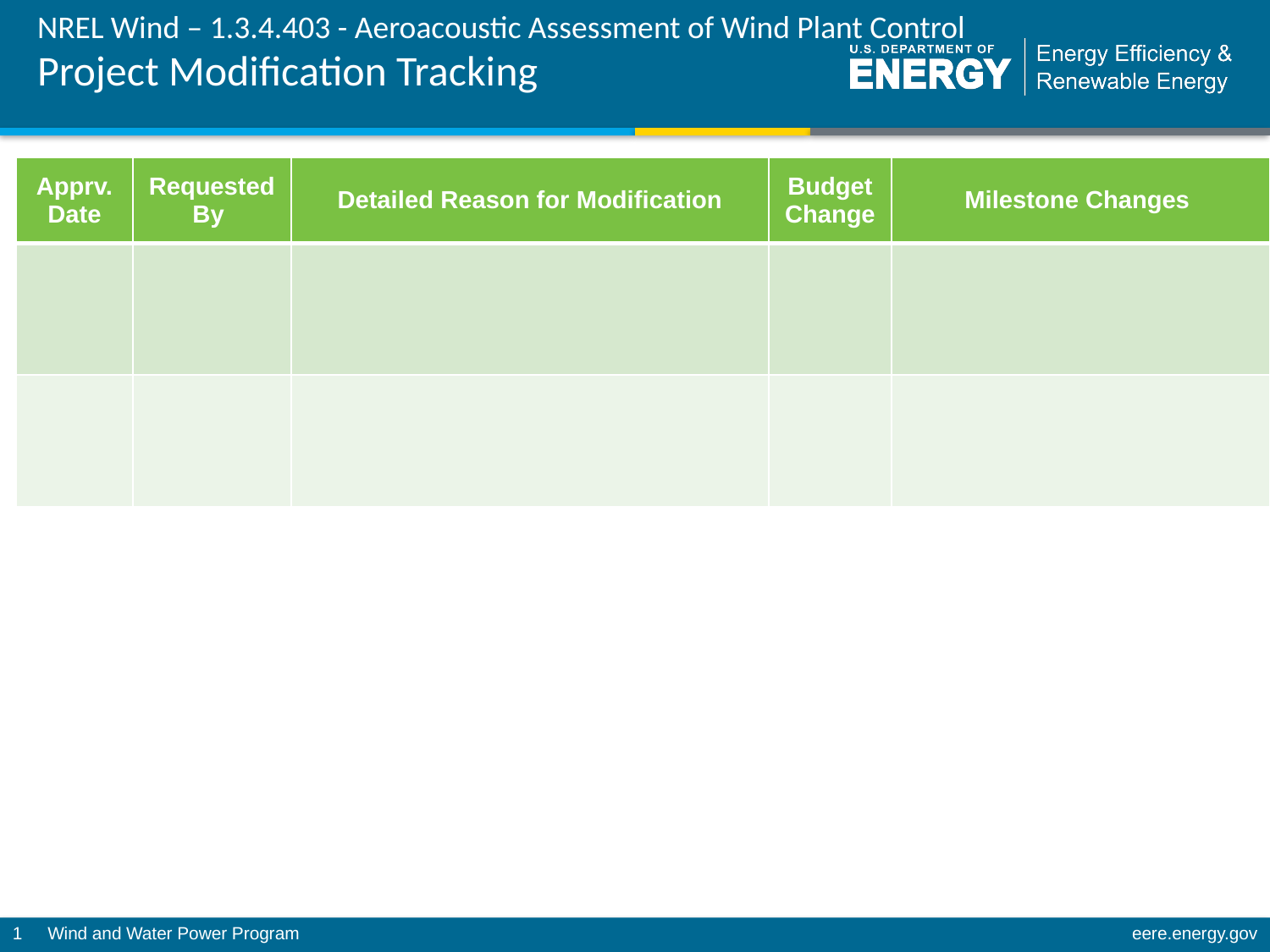

# NREL Wind – 1.3.4.403 - Aeroacoustic Assessment of Wind Plant Control Project Modification Tracking
| Apprv. Date | Requested By | Detailed Reason for Modification | Budget Change | Milestone Changes |
| --- | --- | --- | --- | --- |
|  |  |  |  |  |
|  |  |  |  |  |